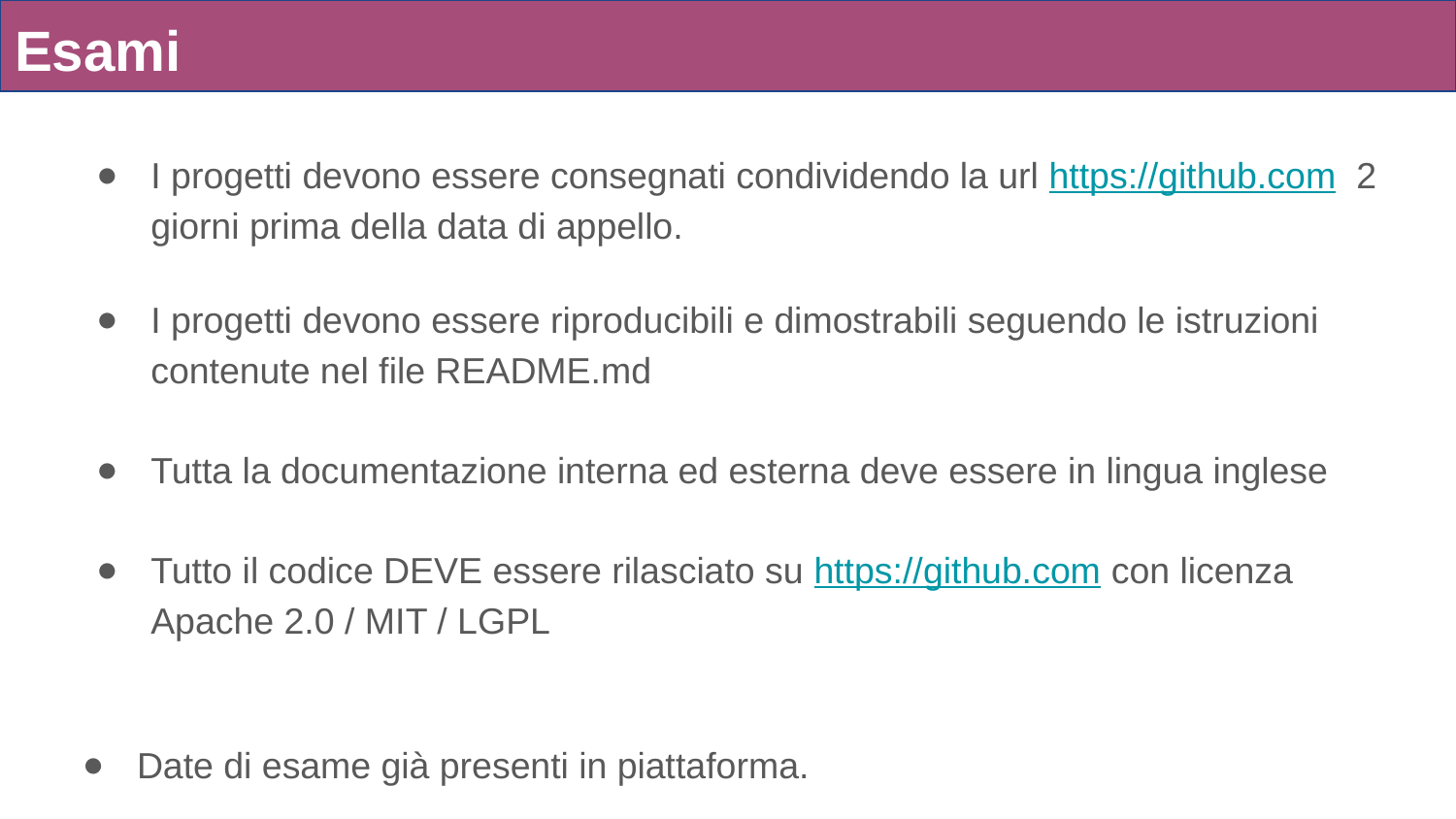

# Esami
I progetti devono essere consegnati condividendo la url https://github.com  2 giorni prima della data di appello.
I progetti devono essere riproducibili e dimostrabili seguendo le istruzioni contenute nel file README.md
Tutta la documentazione interna ed esterna deve essere in lingua inglese
Tutto il codice DEVE essere rilasciato su https://github.com con licenza Apache 2.0 / MIT / LGPL
Date di esame già presenti in piattaforma.